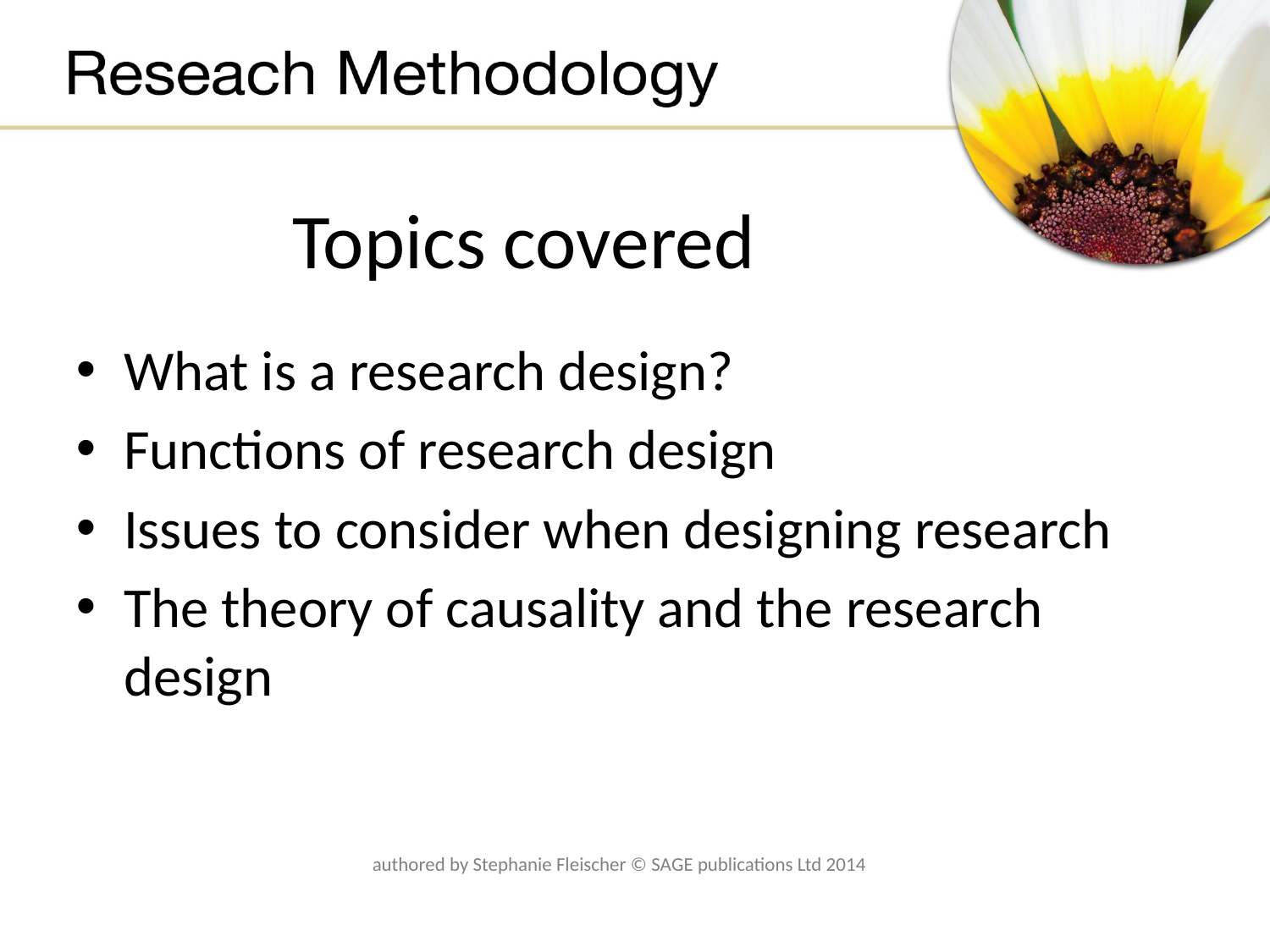

# Topics covered
What is a research design?
Functions of research design
Issues to consider when designing research
The theory of causality and the research design

authored by Stephanie Fleischer © SAGE publications Ltd 2014